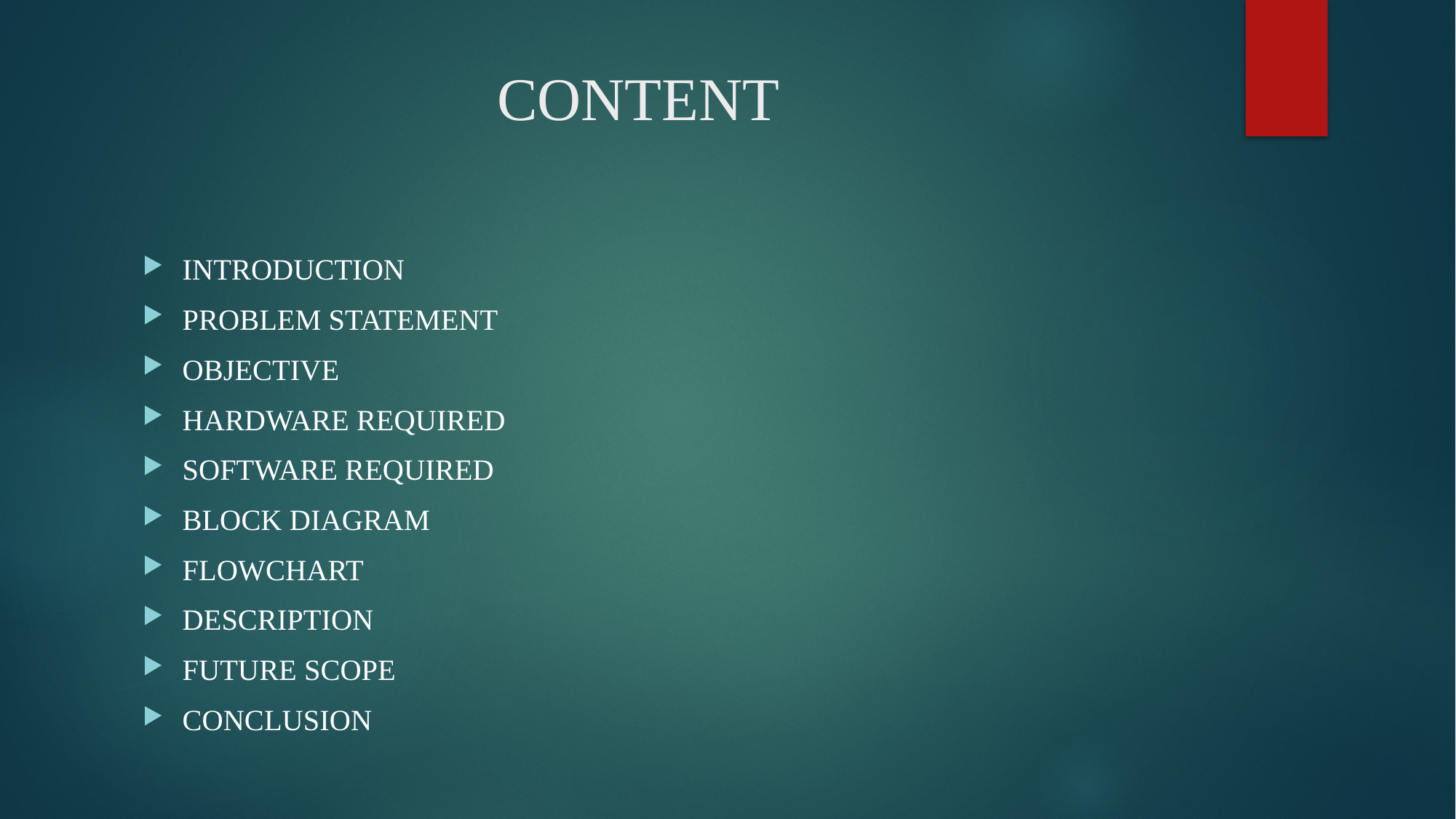

# CONTENT
INTRODUCTION
PROBLEM STATEMENT
OBJECTIVE
HARDWARE REQUIRED
SOFTWARE REQUIRED
BLOCK DIAGRAM
FLOWCHART
DESCRIPTION
FUTURE SCOPE
CONCLUSION